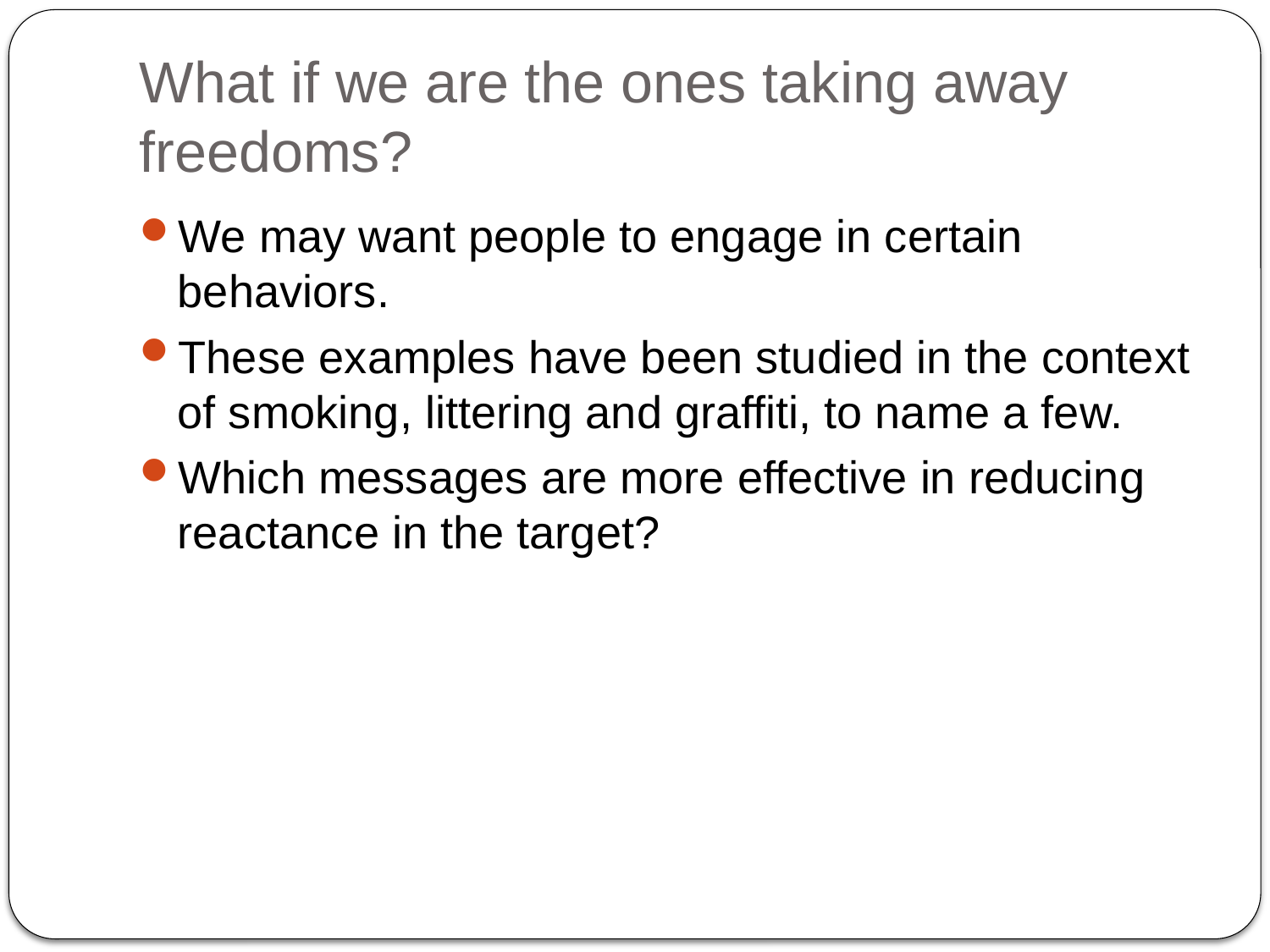

# What if we are the ones taking away freedoms?
We may want people to engage in certain behaviors.
These examples have been studied in the context of smoking, littering and graffiti, to name a few.
Which messages are more effective in reducing reactance in the target?